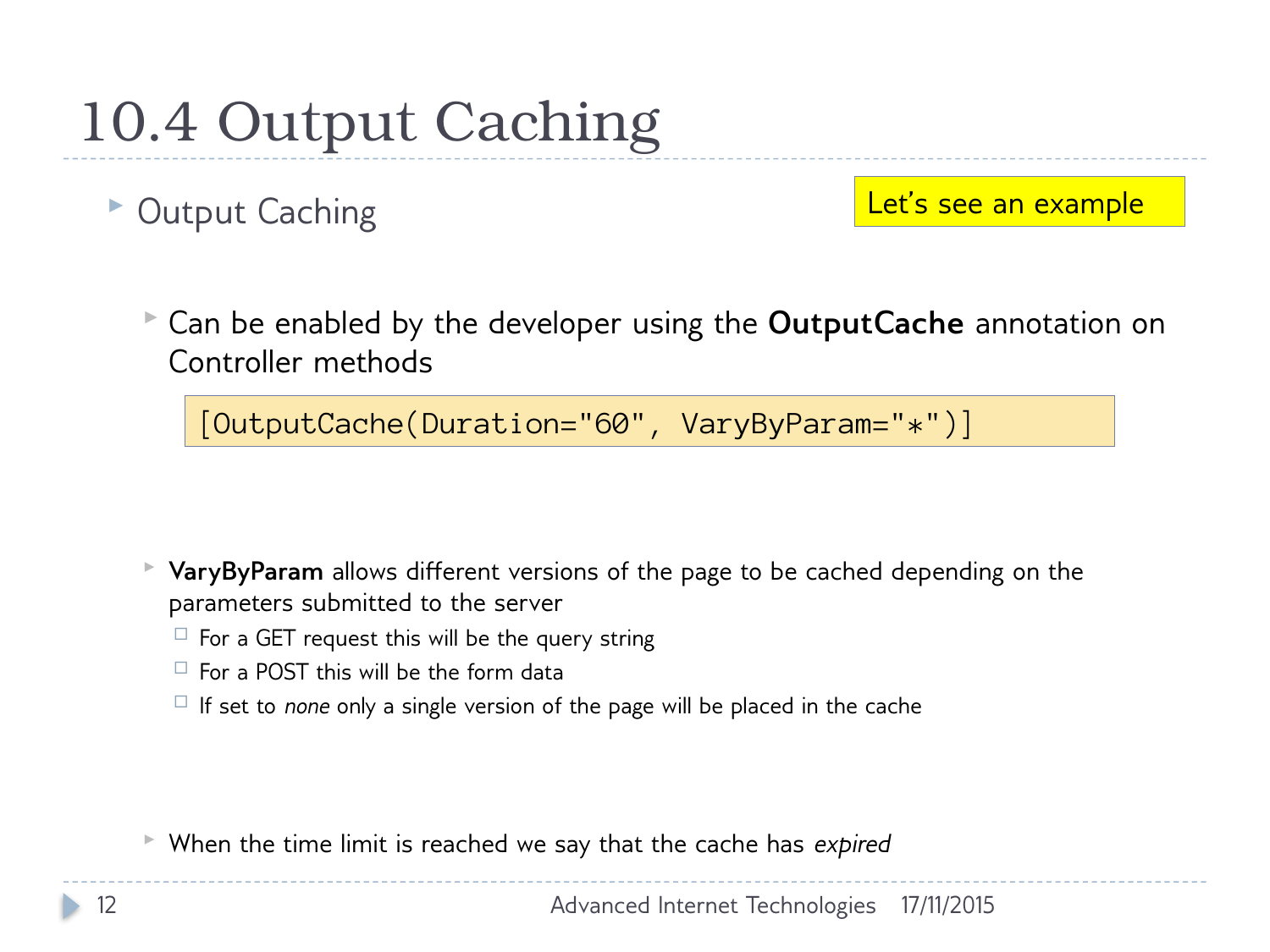

# 10.4 Output Caching
Let’s see an example
Output Caching

Can be enabled by the developer using the OutputCache annotation on Controller methods

VaryByParam allows different versions of the page to be cached depending on the parameters submitted to the server
For a GET request this will be the query string
For a POST this will be the form data
If set to none only a single version of the page will be placed in the cache

When the time limit is reached we say that the cache has expired

[OutputCache(Duration="60", VaryByParam="*")]
12
Advanced Internet Technologies
17/11/2015